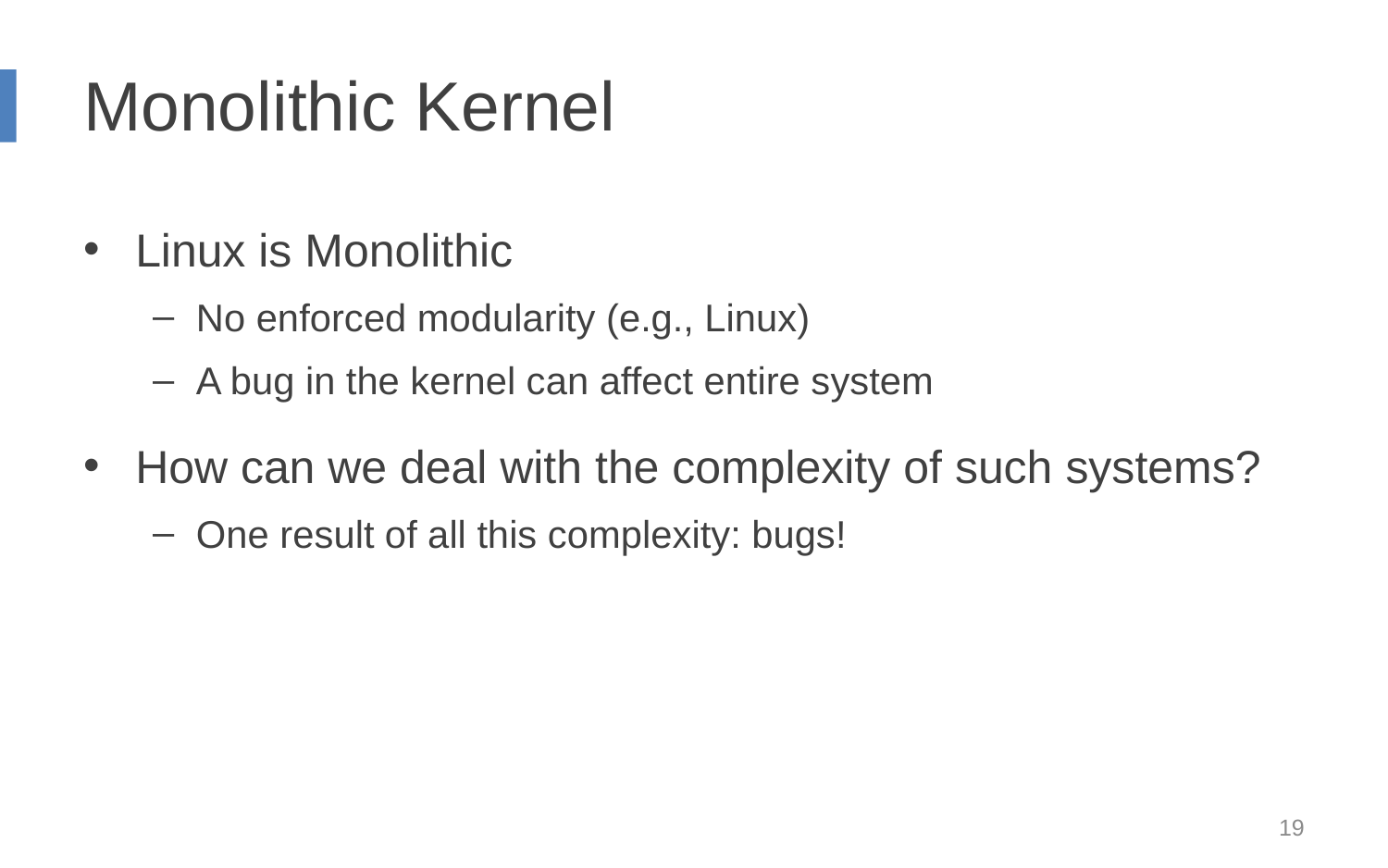

# Monolithic Kernel
Linux is Monolithic
No enforced modularity (e.g., Linux)
A bug in the kernel can affect entire system
How can we deal with the complexity of such systems?
One result of all this complexity: bugs!
19